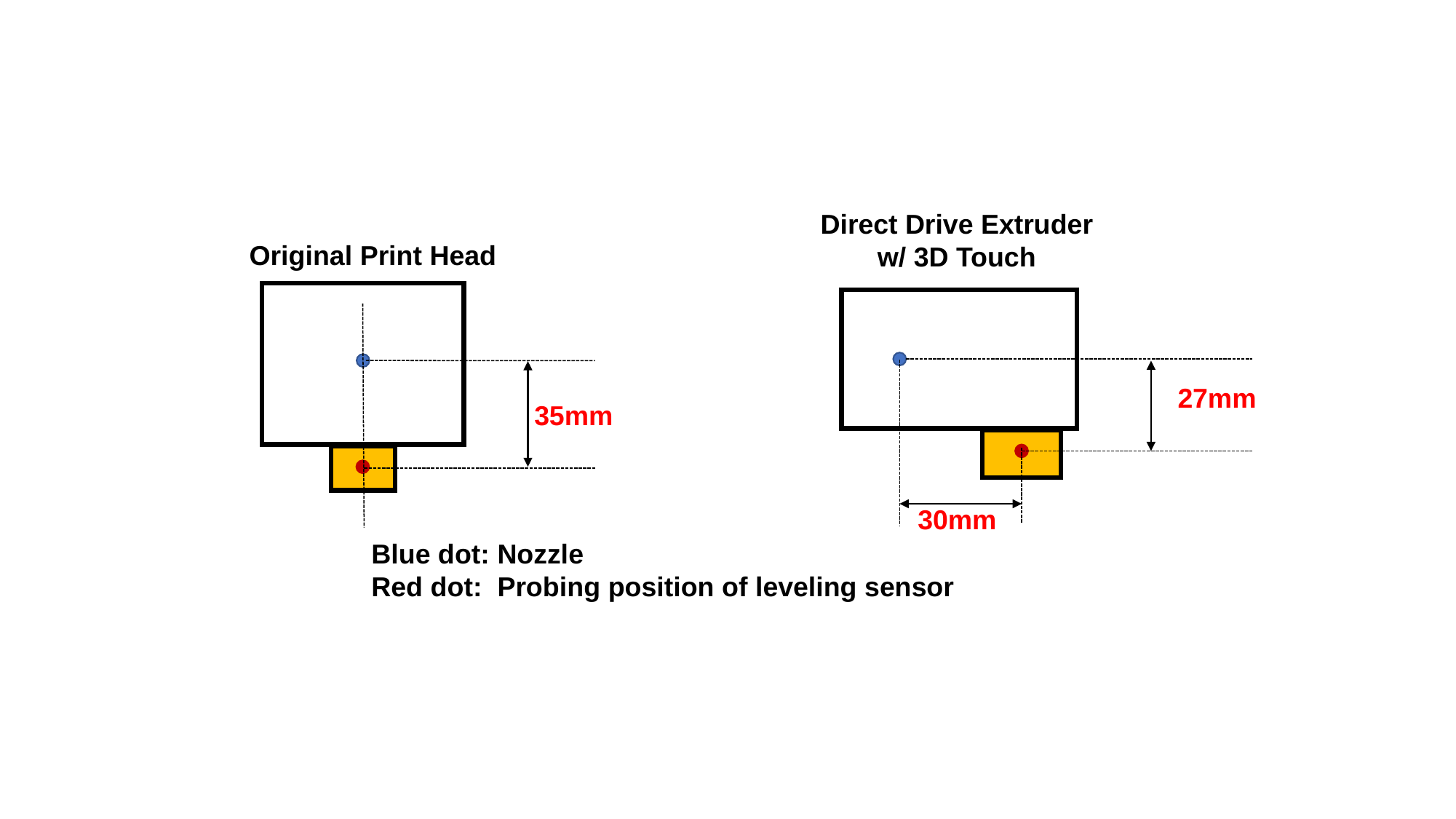

Direct Drive Extruder
w/ 3D Touch
Original Print Head

27mm
35mm

30mm
Blue dot: Nozzle
Red dot:  Probing position of leveling sensor